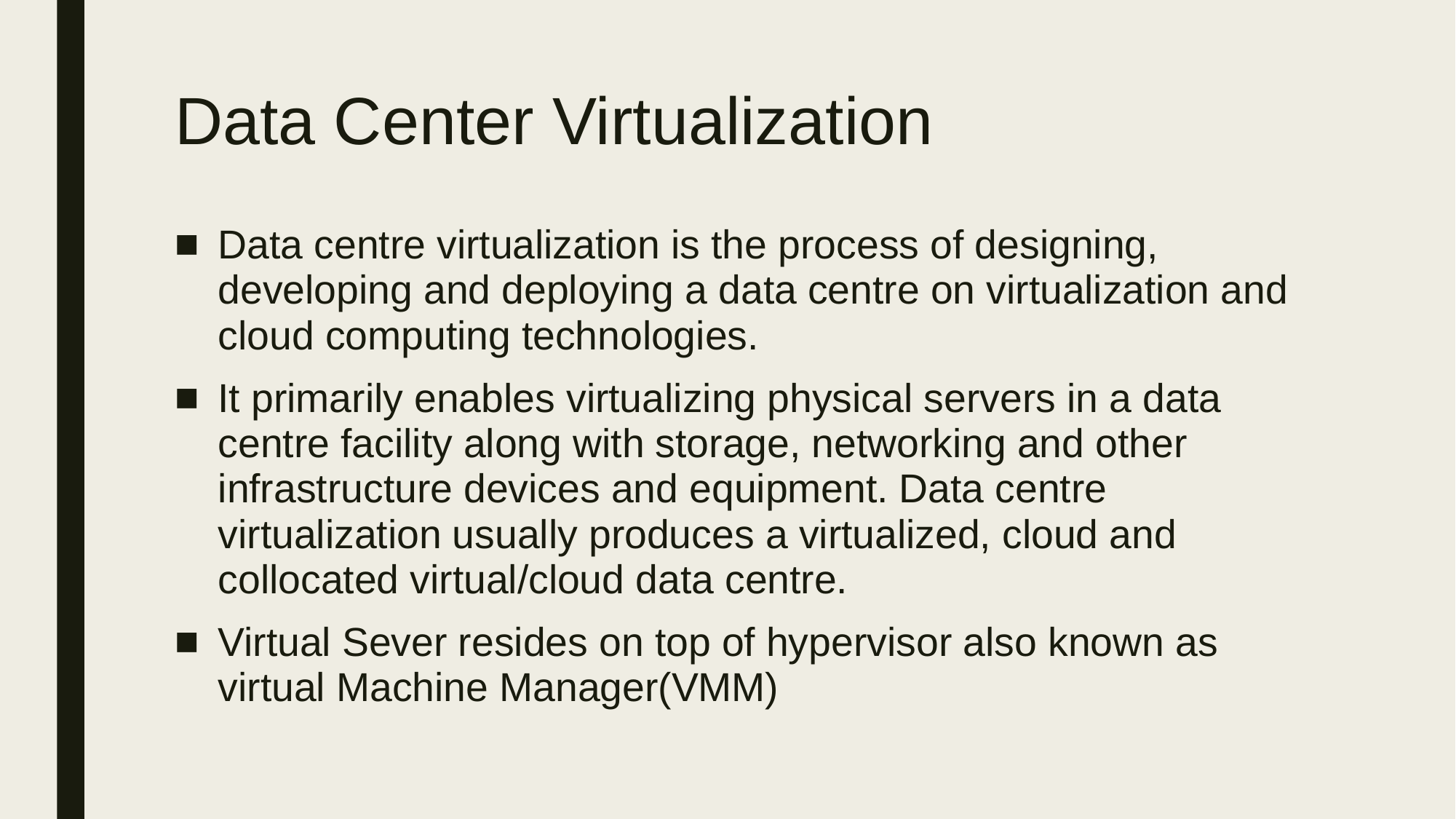

# Data Center Virtualization
Data centre virtualization is the process of designing, developing and deploying a data centre on virtualization and cloud computing technologies.
It primarily enables virtualizing physical servers in a data centre facility along with storage, networking and other infrastructure devices and equipment. Data centre virtualization usually produces a virtualized, cloud and collocated virtual/cloud data centre.
Virtual Sever resides on top of hypervisor also known as virtual Machine Manager(VMM)